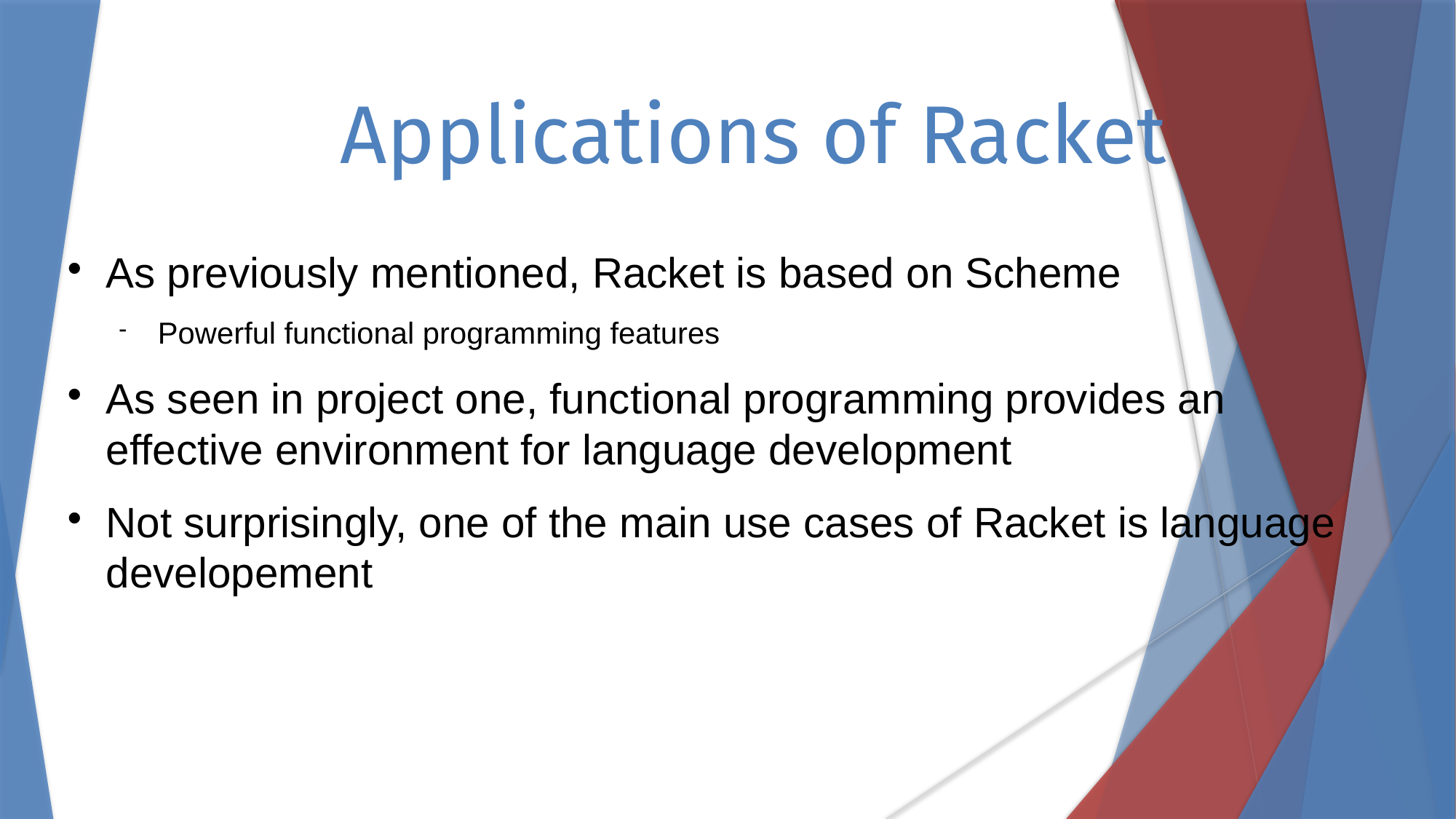

Applications of Racket
As previously mentioned, Racket is based on Scheme
Powerful functional programming features
As seen in project one, functional programming provides an effective environment for language development
Not surprisingly, one of the main use cases of Racket is language developement